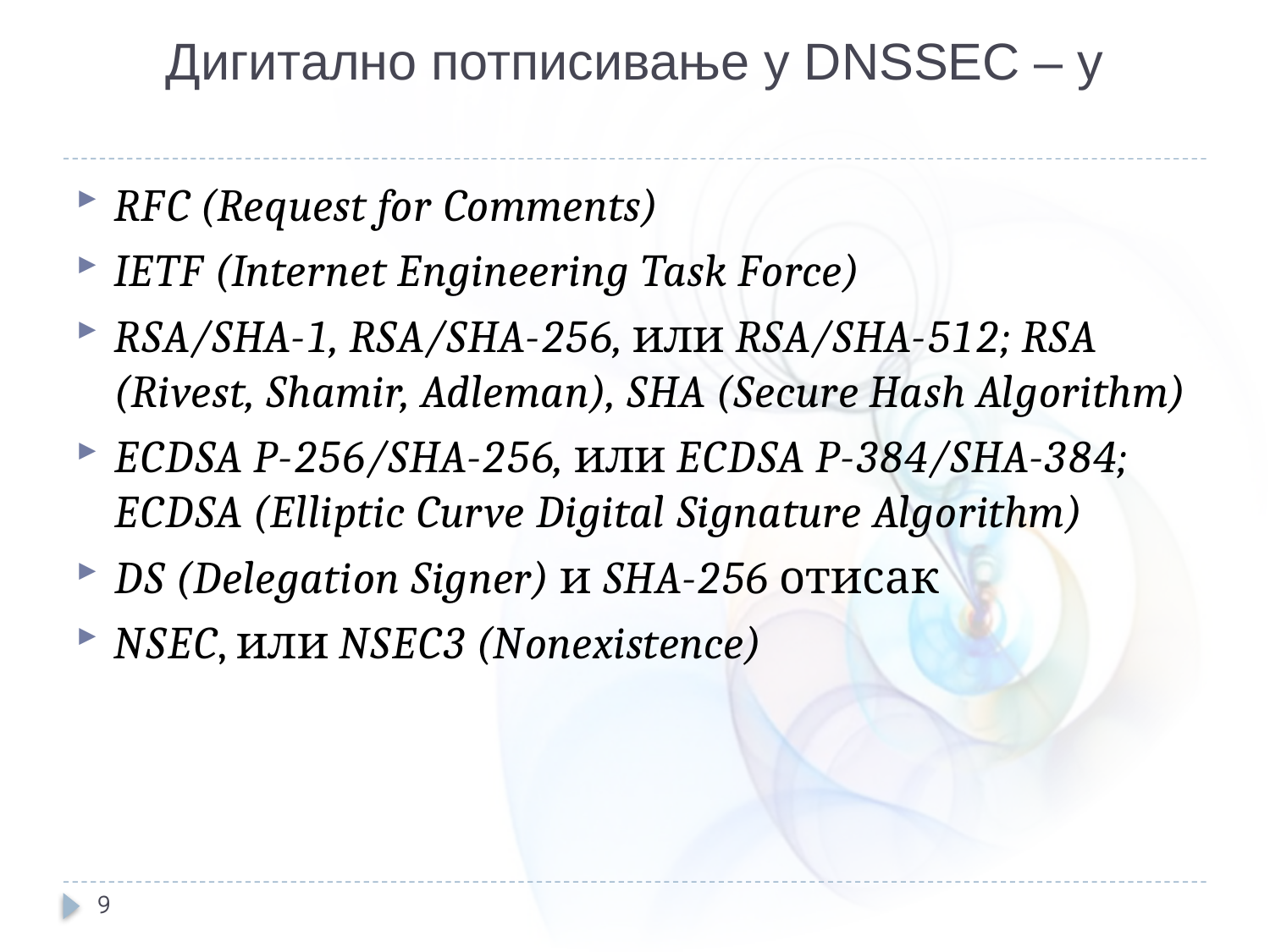

# Дигитално потписивање у DNSSEC – у
RFC (Request for Comments)
IETF (Internet Engineering Task Force)
RSA/SHA-1, RSA/SHA-256, или RSA/SHA-512; RSA (Rivest, Shamir, Adleman), SHA (Secure Hash Algorithm)
ECDSA P-256/SHA-256, или ECDSA P-384/SHA-384; ECDSA (Elliptic Curve Digital Signature Algorithm)
DS (Delegation Signer) и SHA-256 отисак
NSEC, или NSEC3 (Nonexistence)

9